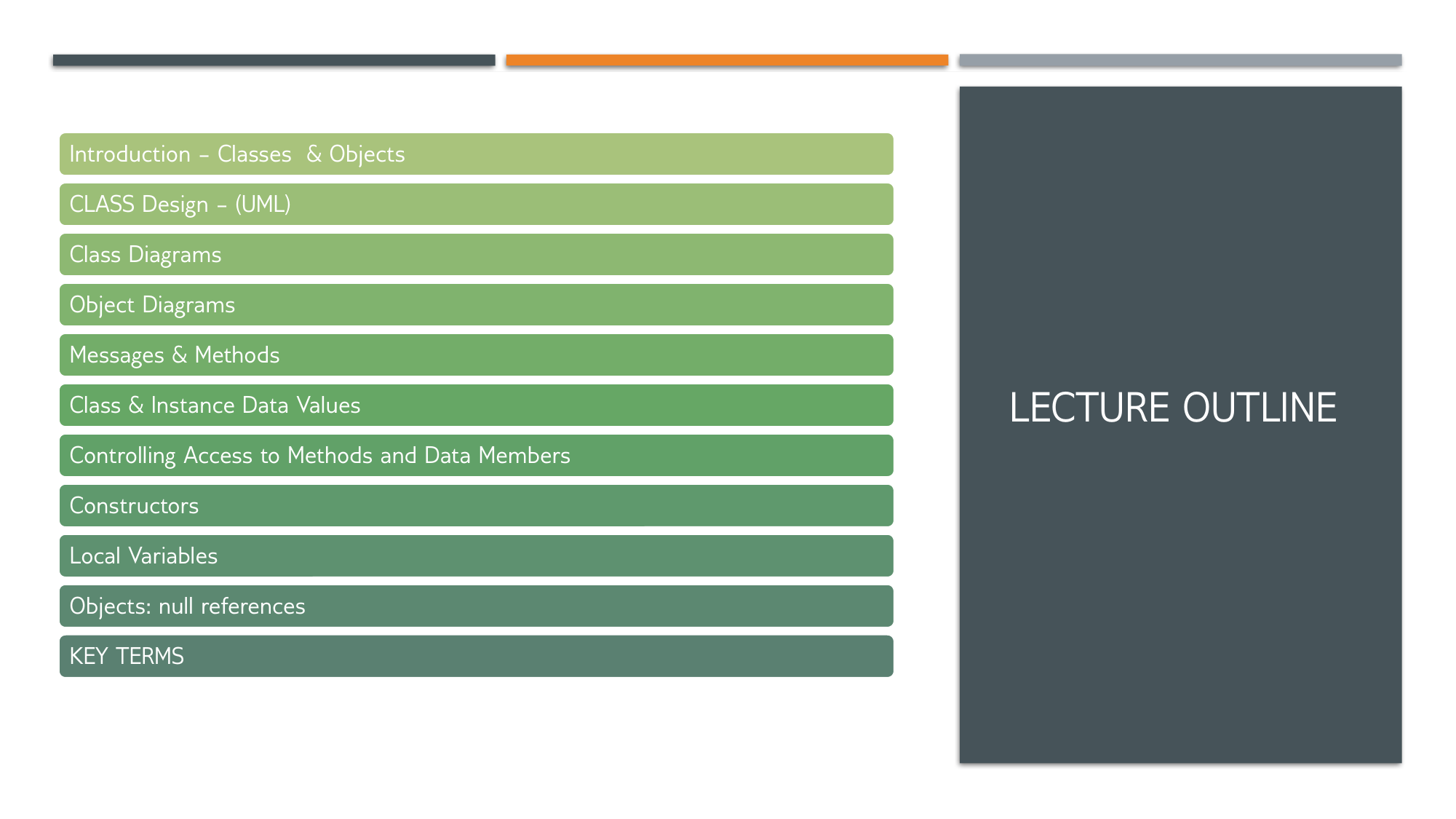

Introduction – Classes  & Objects
CLASS Design – (UML)
Class Diagrams
Object Diagrams
Messages & Methods
Class & Instance Data Values
Controlling Access to Methods and Data Members
Constructors
Local Variables
Objects: null references
KEY TERMS
# Lecture OUTLINE
4